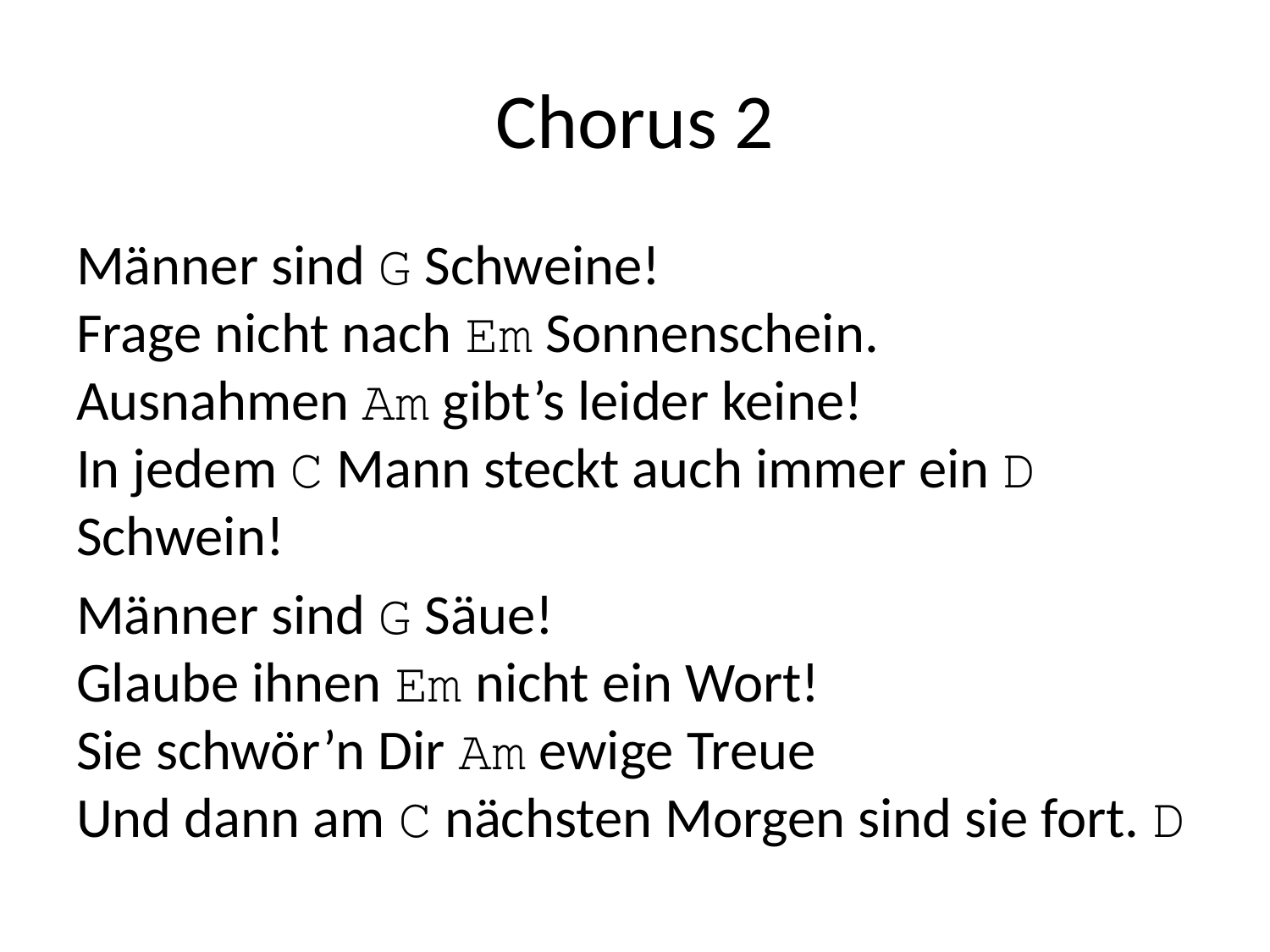

# Chorus 2
Männer sind G Schweine!
Frage nicht nach Em Sonnenschein.
Ausnahmen Am gibt’s leider keine!
In jedem C Mann steckt auch immer ein D Schwein!
Männer sind G Säue!
Glaube ihnen Em nicht ein Wort!
Sie schwör’n Dir Am ewige Treue
Und dann am C nächsten Morgen sind sie fort. D